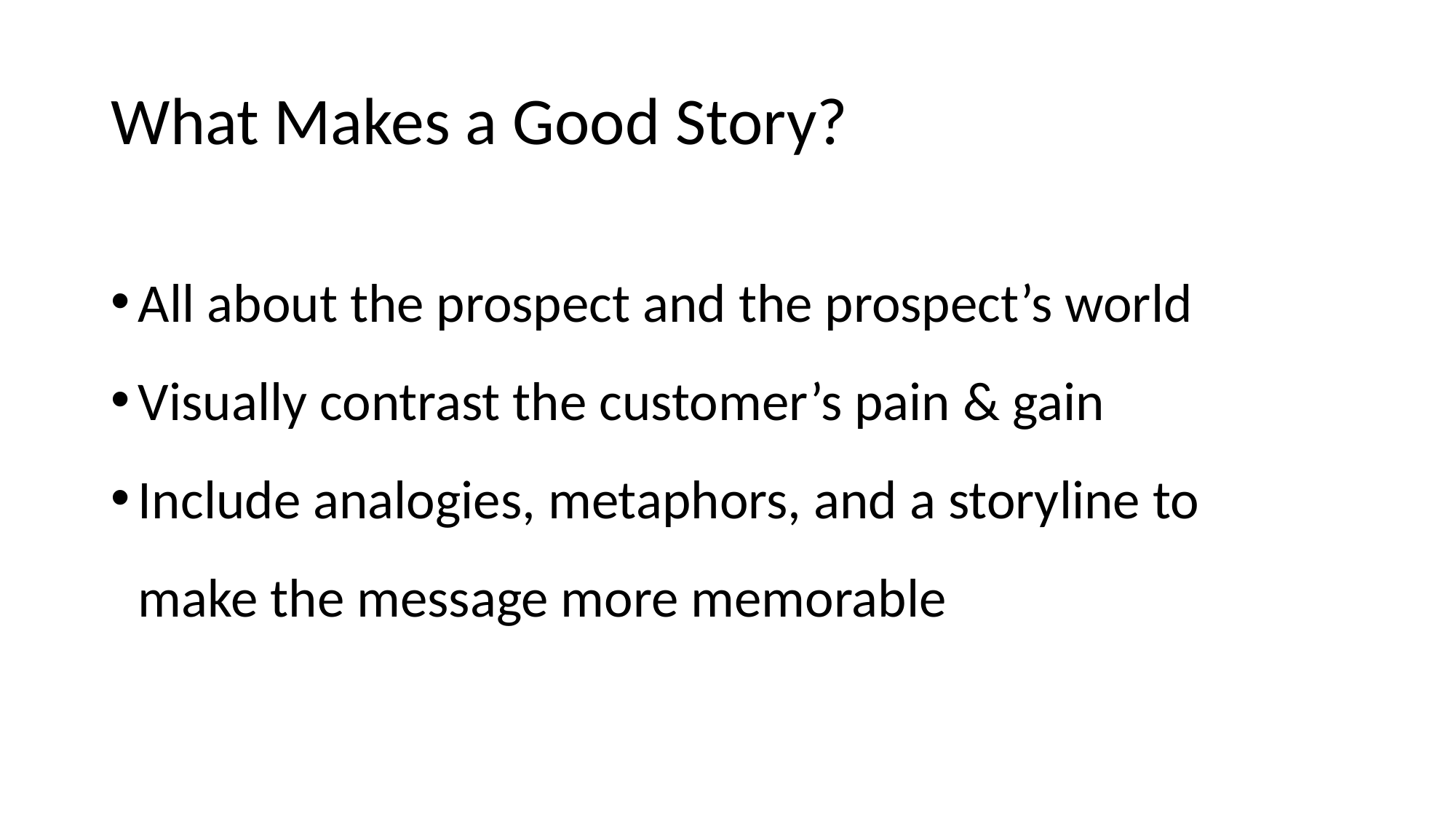

# What Makes a Good Story?
All about the prospect and the prospect’s world
Visually contrast the customer’s pain & gain
Include analogies, metaphors, and a storyline to make the message more memorable